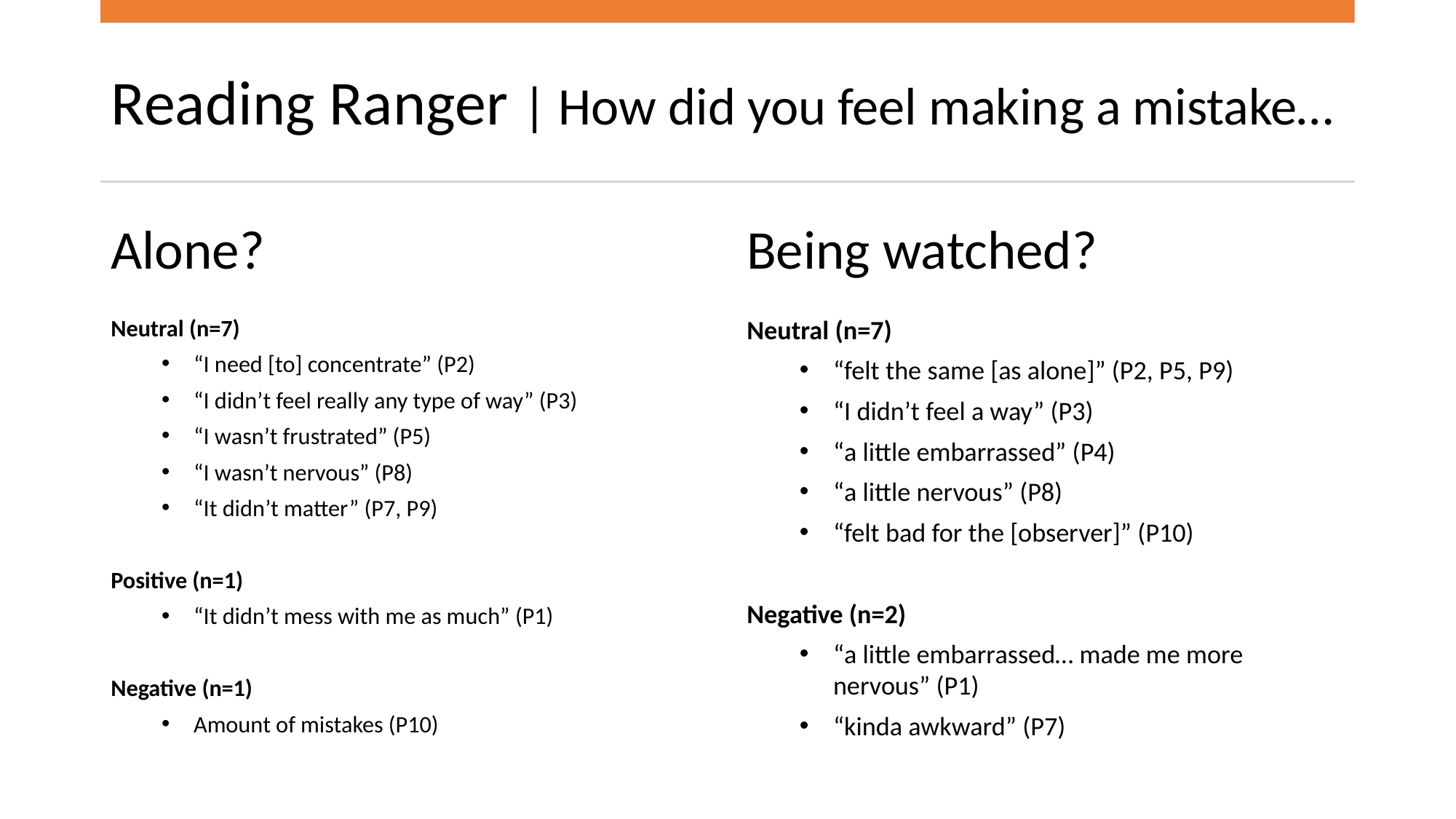

# Reading Ranger | How did you feel making a mistake…

Alone?
Being watched?
Neutral (n=7)
“I need [to] concentrate” (P2)
“I didn’t feel really any type of way” (P3)
“I wasn’t frustrated” (P5)
“I wasn’t nervous” (P8)
“It didn’t matter” (P7, P9)

Positive (n=1)
“It didn’t mess with me as much” (P1)

Negative (n=1)
Amount of mistakes (P10)

Neutral (n=7)
“felt the same [as alone]” (P2, P5, P9)
“I didn’t feel a way” (P3)
“a little embarrassed” (P4)
“a little nervous” (P8)
“felt bad for the [observer]” (P10)

Negative (n=2)
“a little embarrassed… made me more nervous” (P1)
“kinda awkward” (P7)